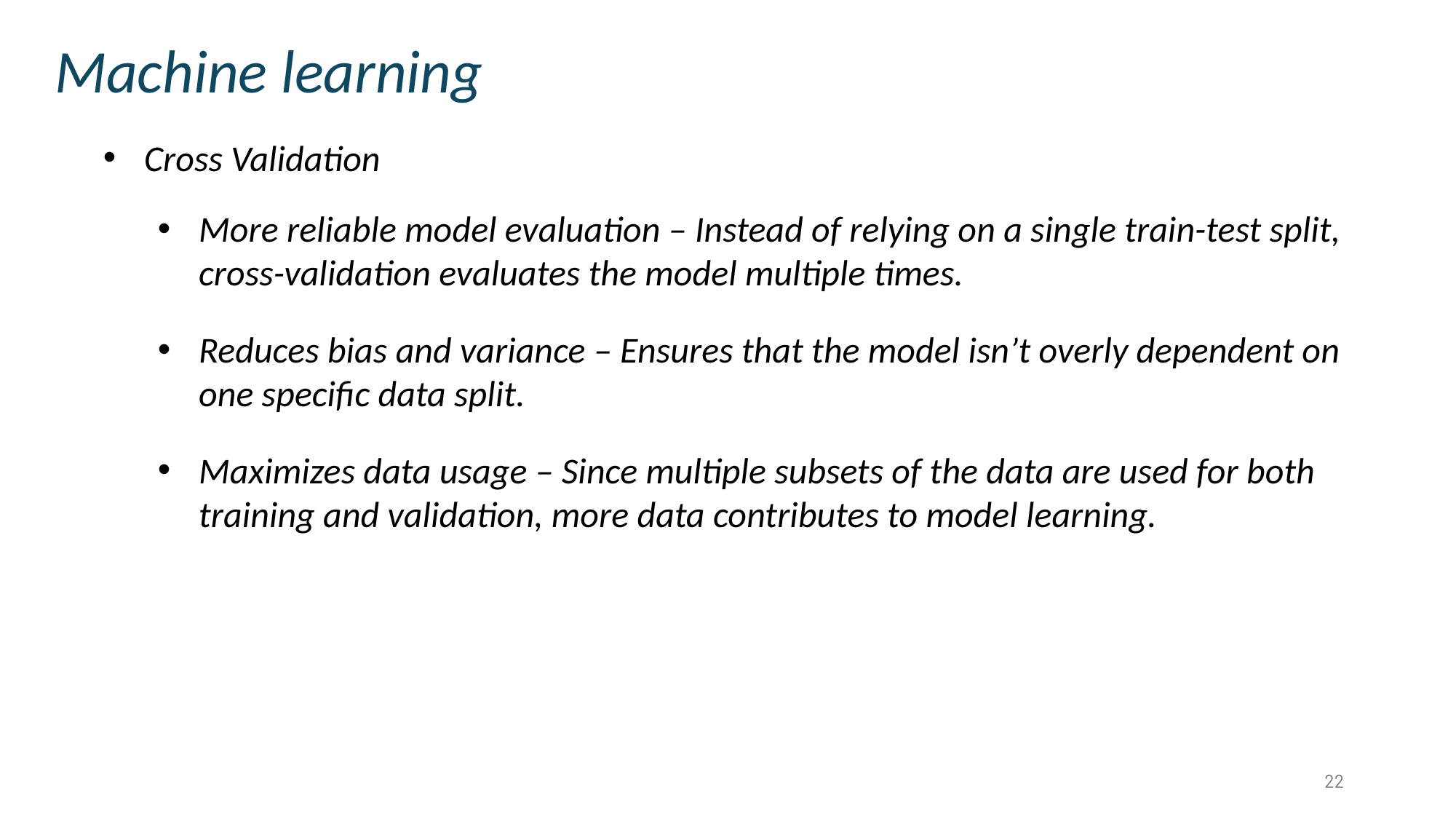

Machine learning
Cross Validation
More reliable model evaluation – Instead of relying on a single train-test split, cross-validation evaluates the model multiple times.
Reduces bias and variance – Ensures that the model isn’t overly dependent on one specific data split.
Maximizes data usage – Since multiple subsets of the data are used for both training and validation, more data contributes to model learning.
22